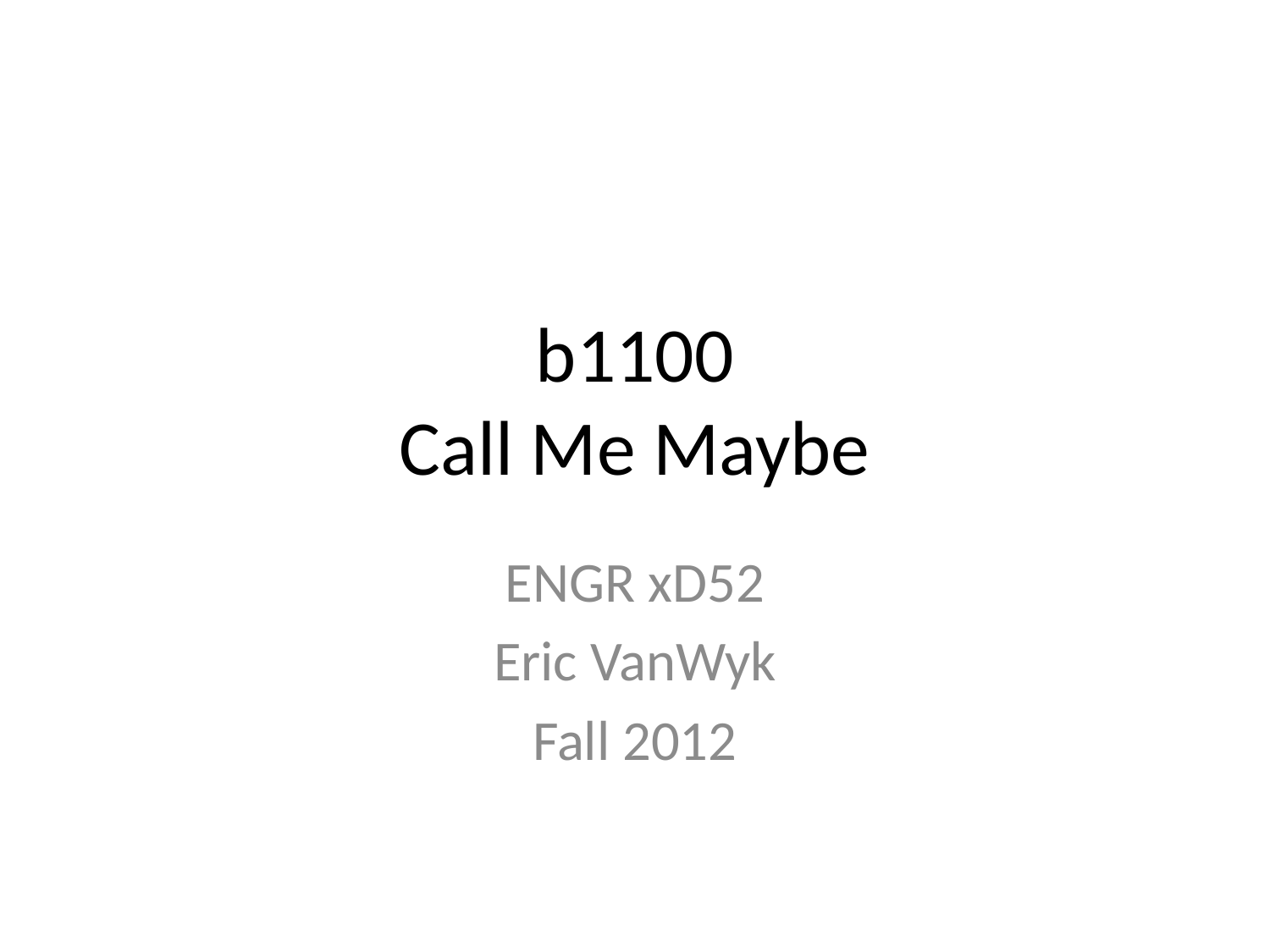

# b1100 Call Me Maybe
ENGR xD52
Eric VanWyk
Fall 2012